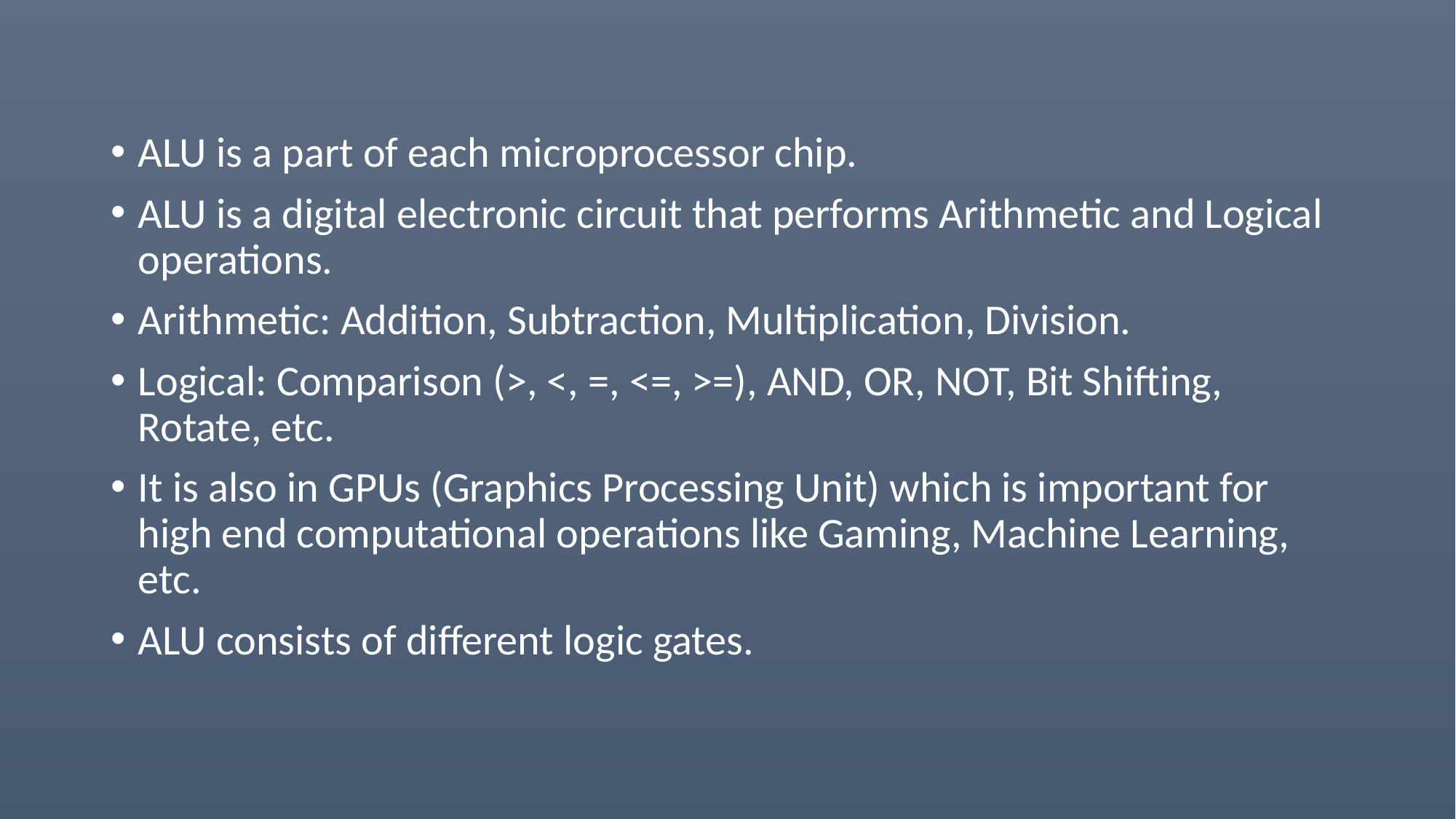

ALU is a part of each microprocessor chip.
ALU is a digital electronic circuit that performs Arithmetic and Logical operations.
Arithmetic: Addition, Subtraction, Multiplication, Division.
Logical: Comparison (>, <, =, <=, >=), AND, OR, NOT, Bit Shifting, Rotate, etc.
It is also in GPUs (Graphics Processing Unit) which is important for high end computational operations like Gaming, Machine Learning, etc.
ALU consists of different logic gates.